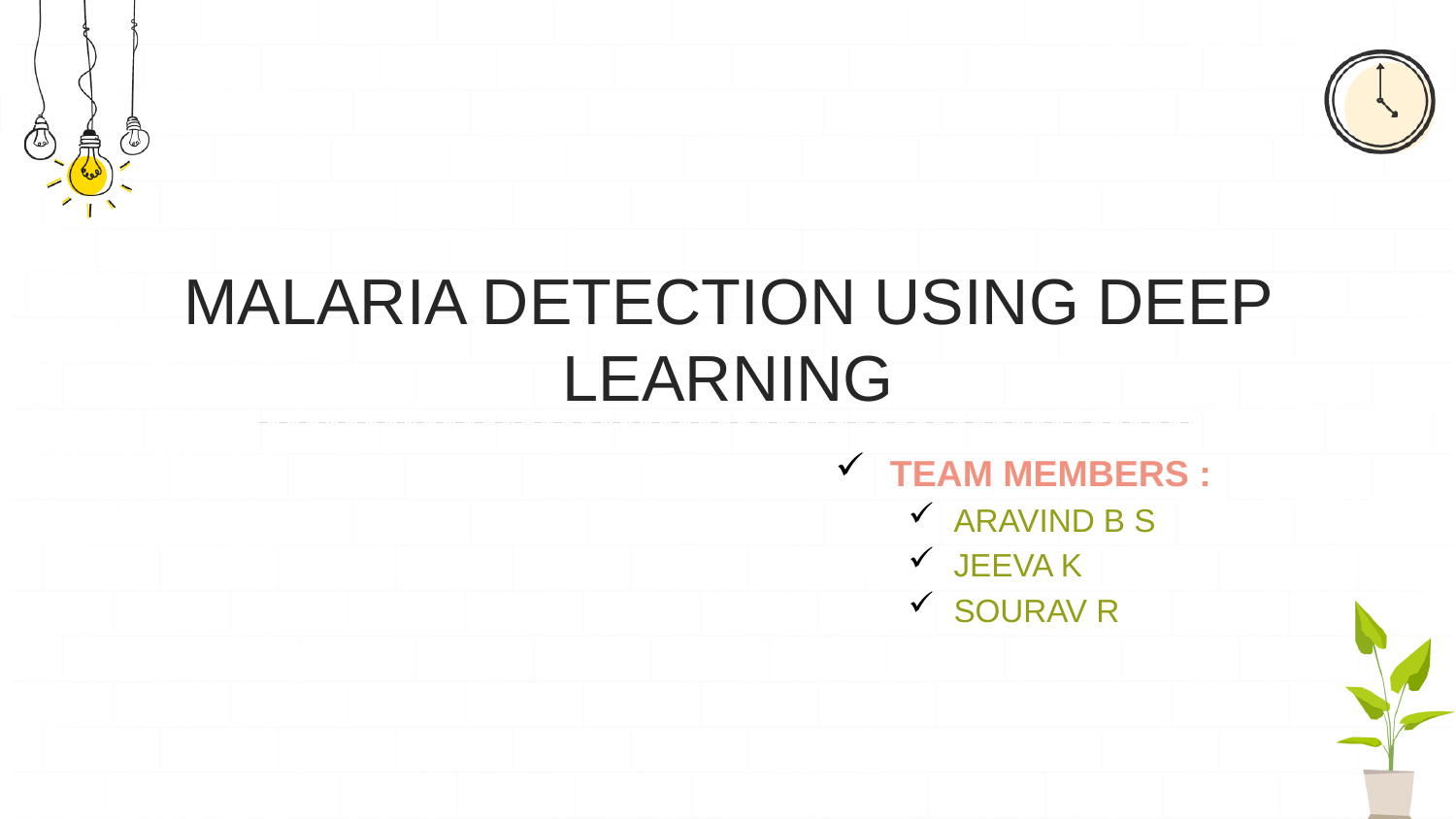

# MALARIA DETECTION USING DEEP LEARNING
TEAM MEMBERS :
ARAVIND B S
JEEVA K
SOURAV R